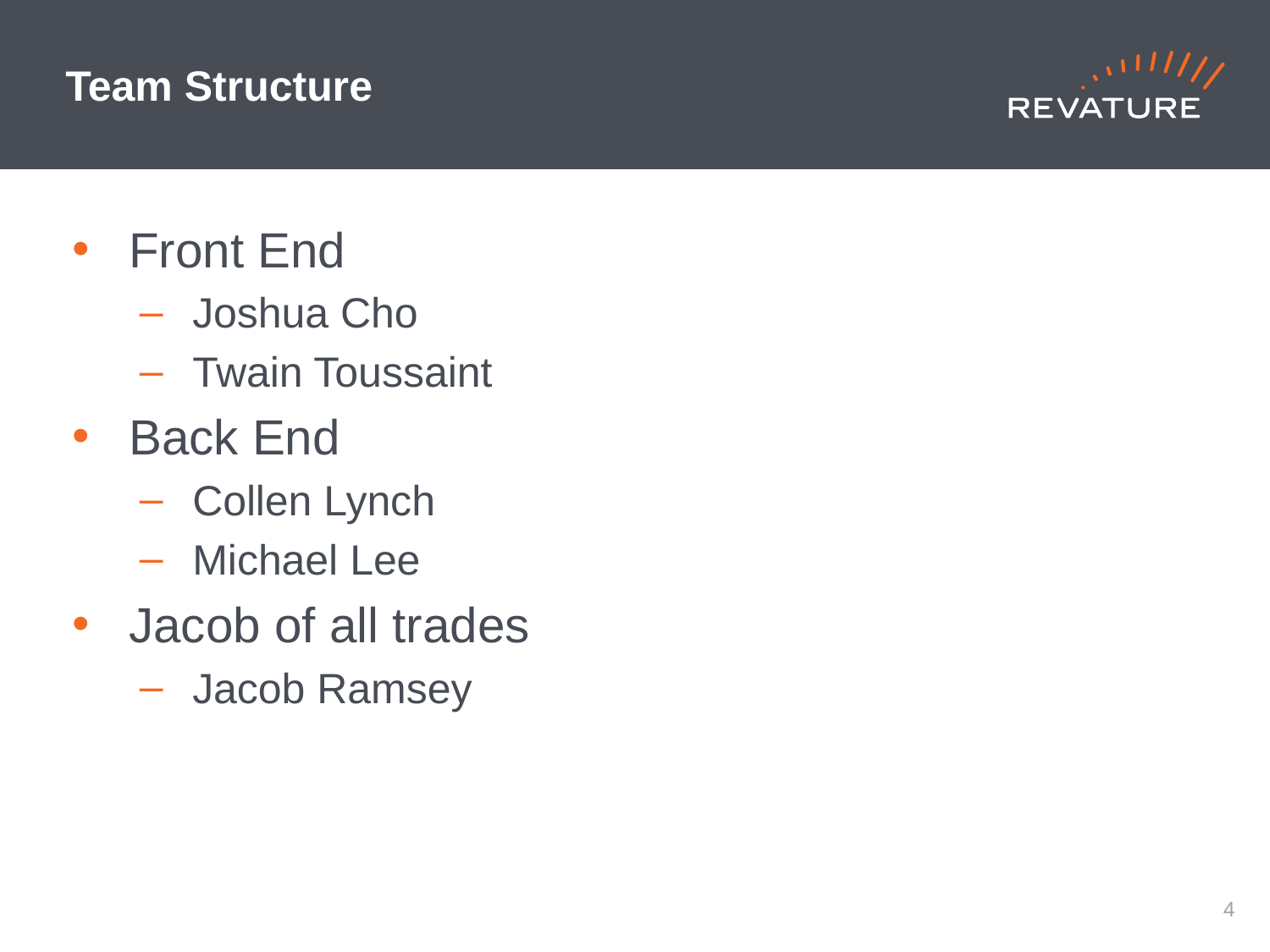

# Team Structure
Front End
Joshua Cho
Twain Toussaint
Back End
Collen Lynch
Michael Lee
Jacob of all trades
Jacob Ramsey
4